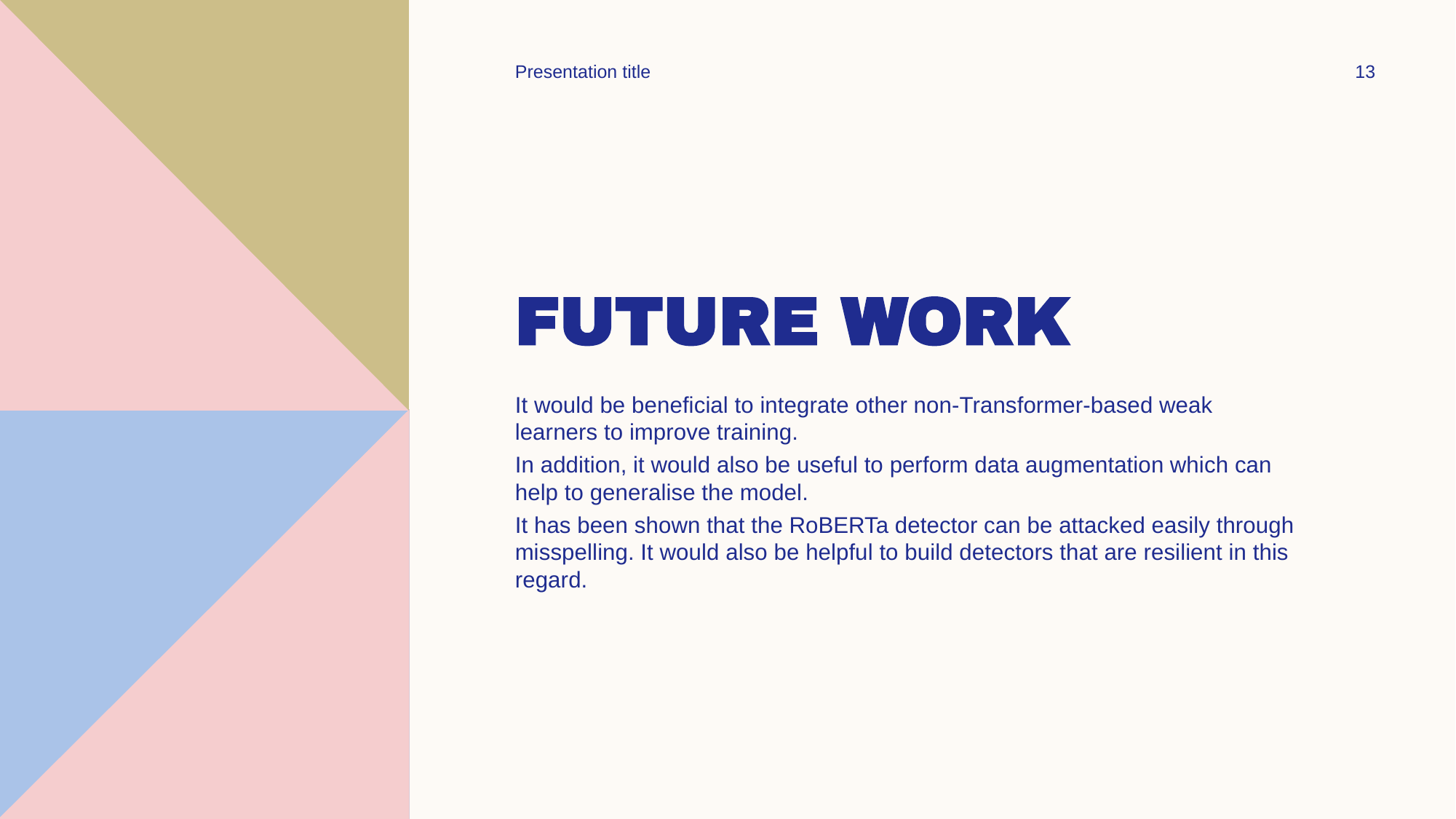

Presentation title
13
# Future Work
It would be beneficial to integrate other non-Transformer-based weak learners to improve training.
In addition, it would also be useful to perform data augmentation which can help to generalise the model.
It has been shown that the RoBERTa detector can be attacked easily through misspelling. It would also be helpful to build detectors that are resilient in this regard.